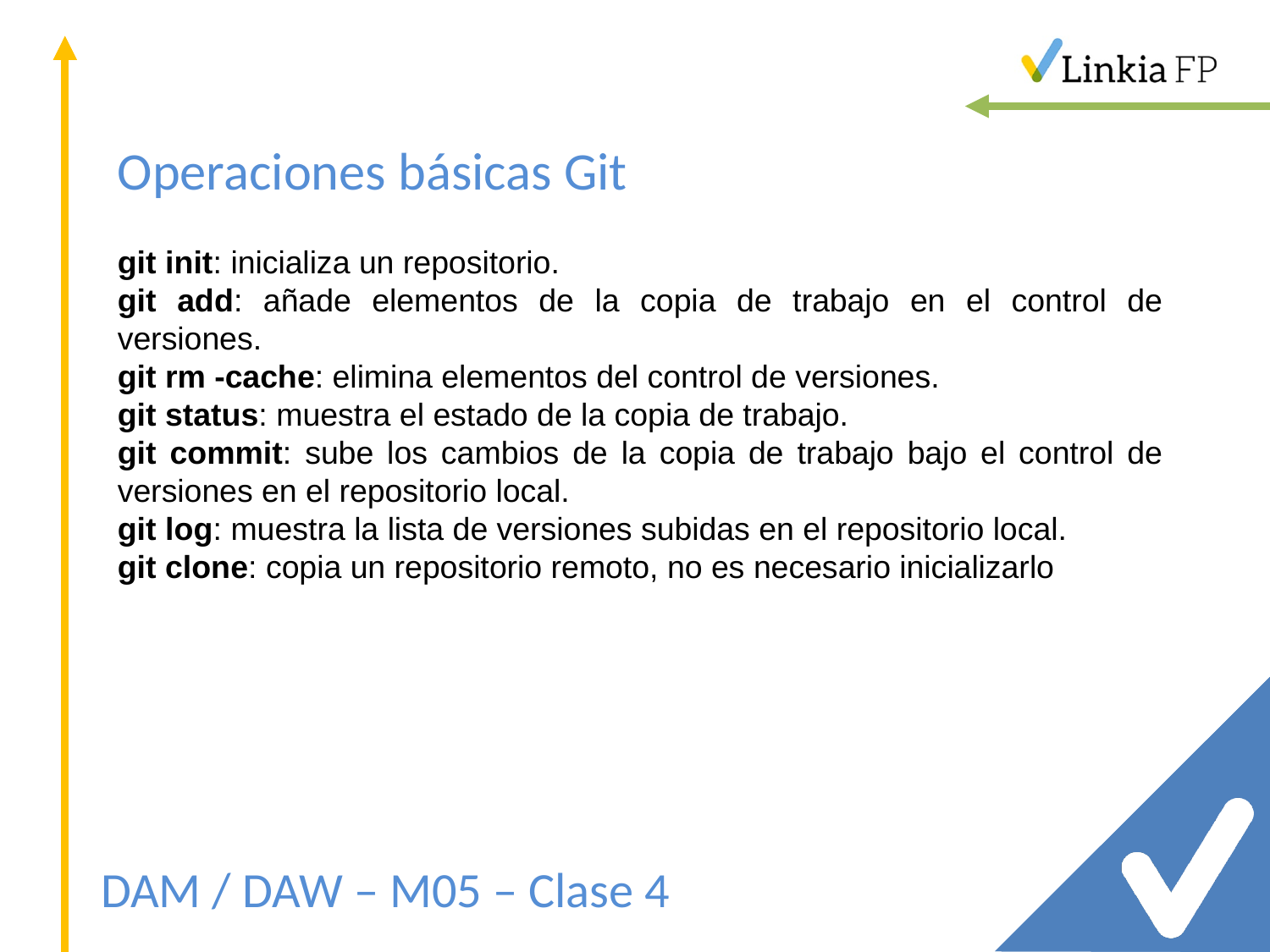

Operaciones básicas Git
git init: inicializa un repositorio.
git add: añade elementos de la copia de trabajo en el control de versiones.
git rm -cache: elimina elementos del control de versiones.
git status: muestra el estado de la copia de trabajo.
git commit: sube los cambios de la copia de trabajo bajo el control de versiones en el repositorio local.
git log: muestra la lista de versiones subidas en el repositorio local.
git clone: copia un repositorio remoto, no es necesario inicializarlo
DAM / DAW – M05 – Clase 4